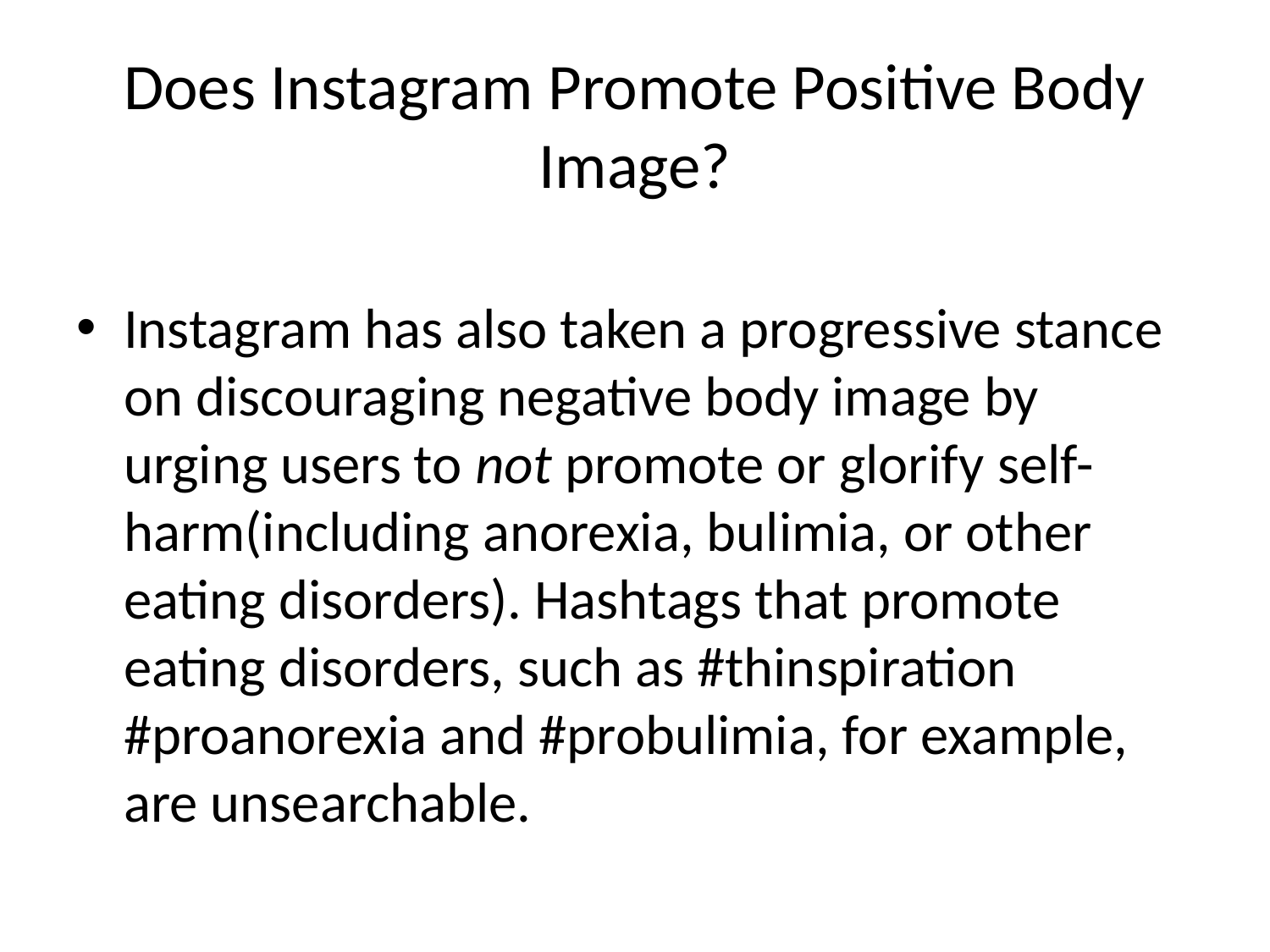

# Does Instagram Promote Positive Body Image?
Instagram has also taken a progressive stance on discouraging negative body image by urging users to not promote or glorify self-harm(including anorexia, bulimia, or other eating disorders). Hashtags that promote eating disorders, such as #thinspiration #proanorexia and #probulimia, for example, are unsearchable.